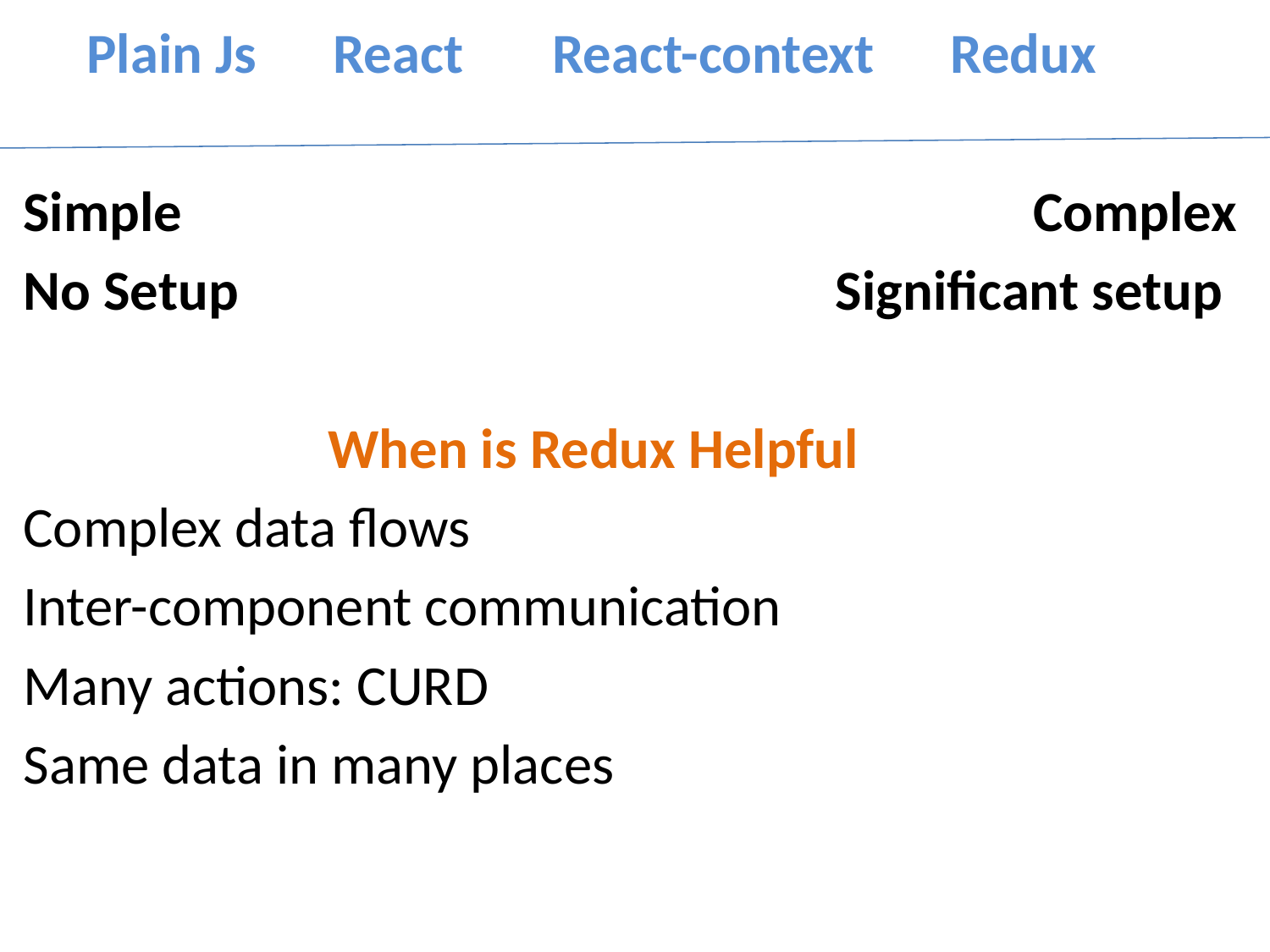

Plain Js      React       React-context      Redux

Simple                                                                   Complex
No Setup                                               Significant setup

		    When is Redux Helpful
Complex data flows
Inter-component communication
Many actions: CURD
Same data in many places